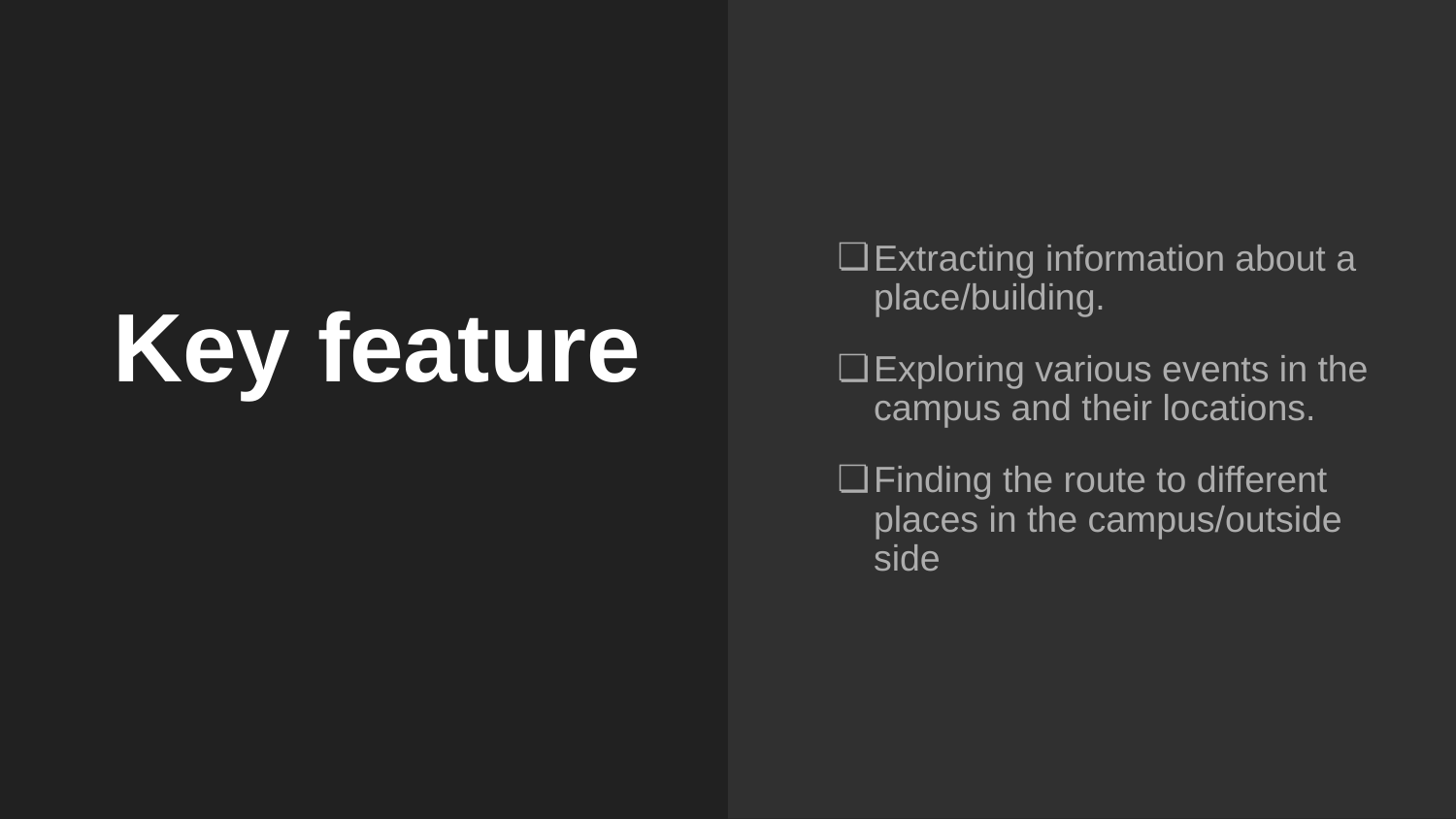

Extracting information about a place/building.​
Exploring various events in the campus and their locations.​
Finding the route to different places in the campus/outside side
# Key feature